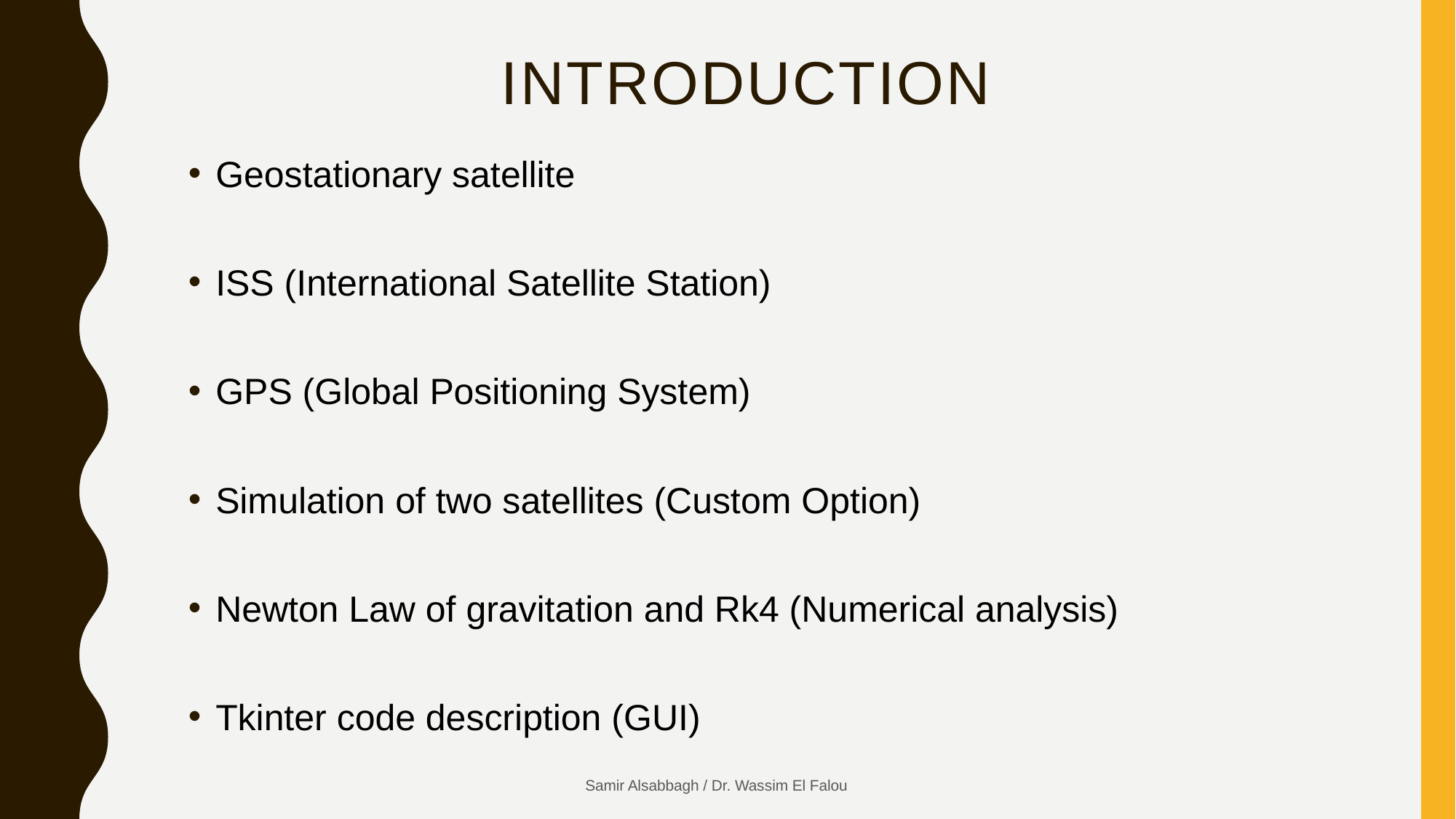

# Introduction
Geostationary satellite

ISS (International Satellite Station)

GPS (Global Positioning System)

Simulation of two satellites (Custom Option)

Newton Law of gravitation and Rk4 (Numerical analysis)

Tkinter code description (GUI)

Samir Alsabbagh / Dr. Wassim El Falou